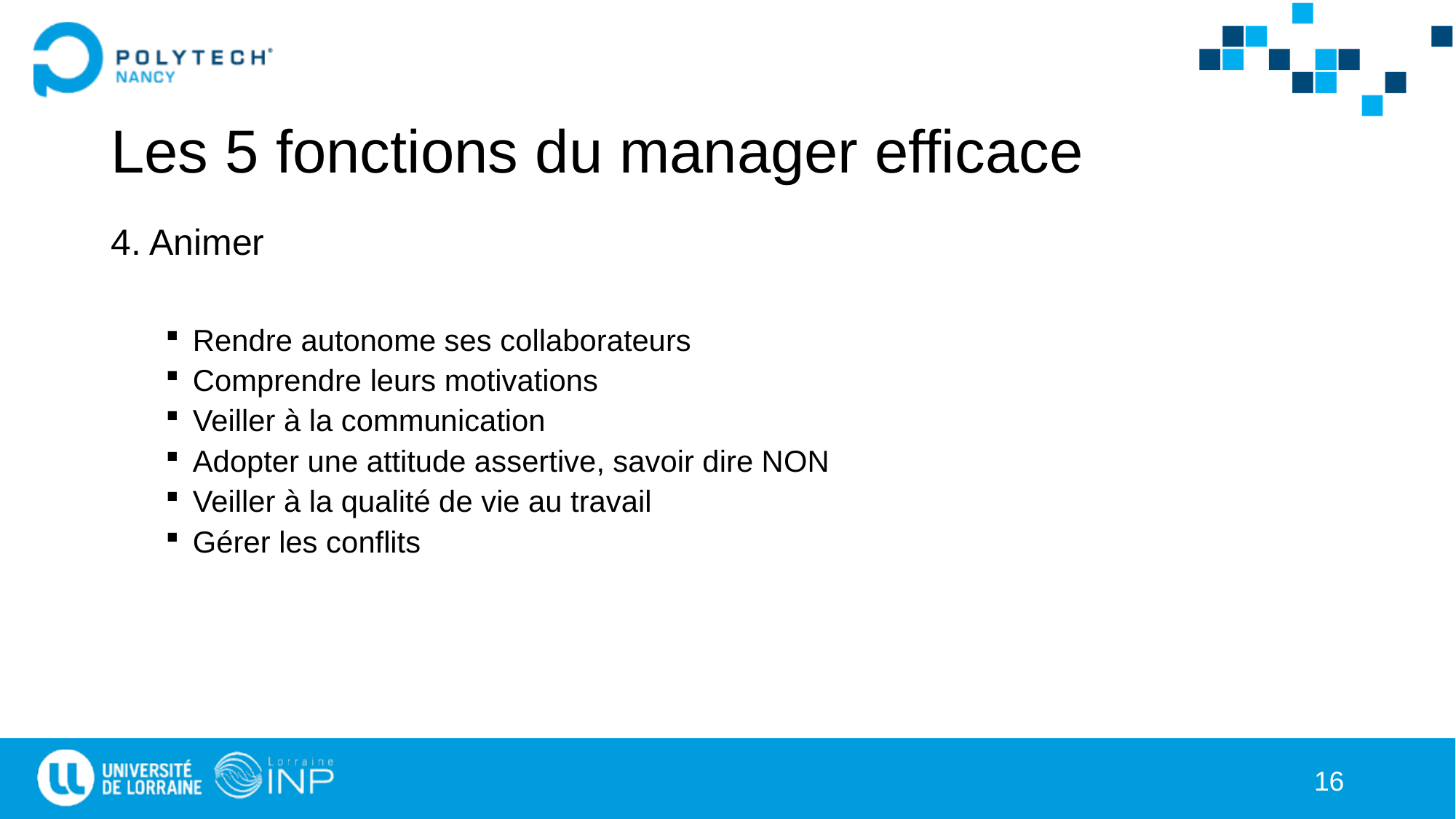

# Les 5 fonctions du manager efficace
4. Animer

Rendre autonome ses collaborateurs
Comprendre leurs motivations
Veiller à la communication
Adopter une attitude assertive, savoir dire NON
Veiller à la qualité de vie au travail
Gérer les conflits